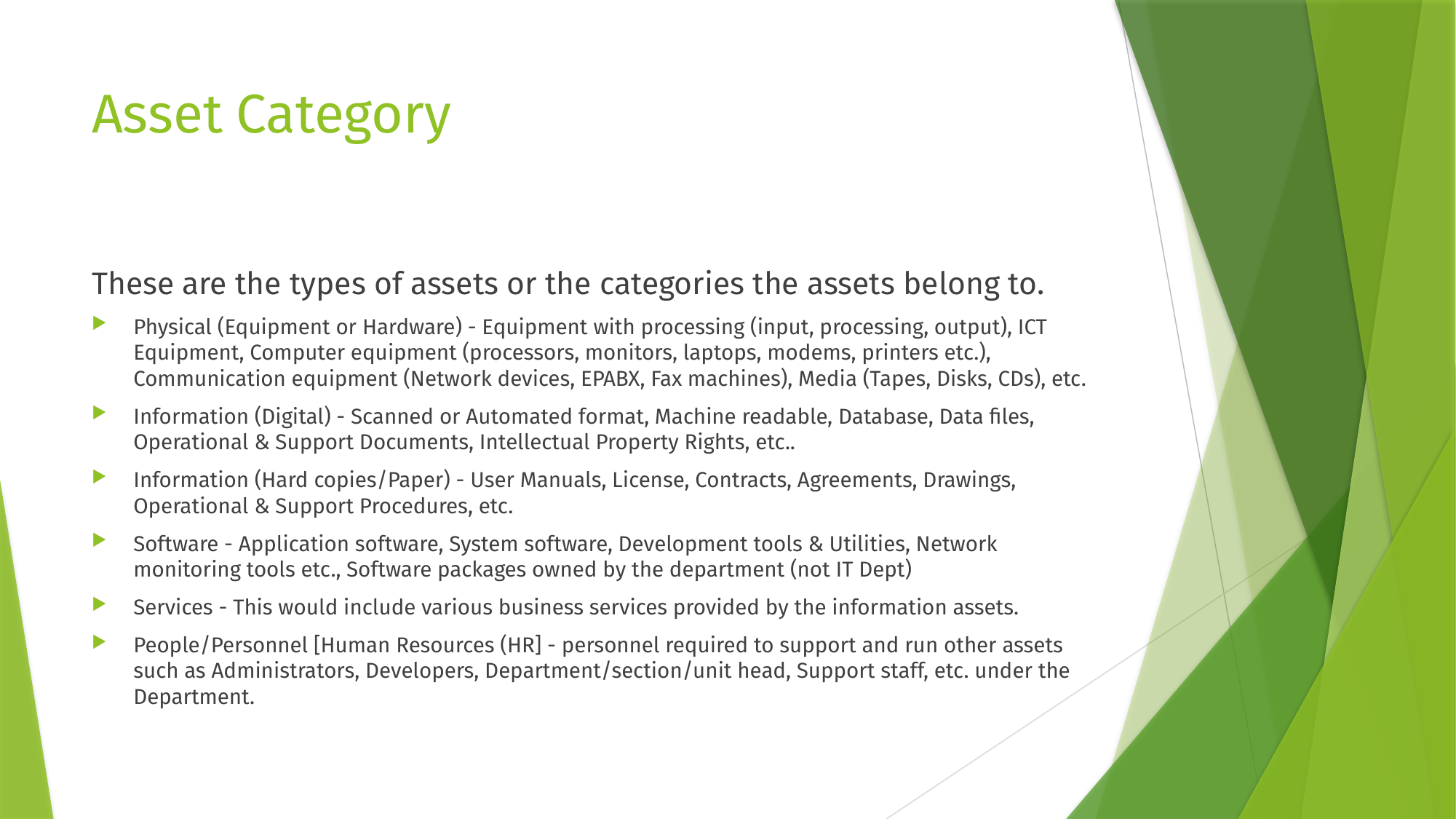

# Asset Category
These are the types of assets or the categories the assets belong to.
Physical (Equipment or Hardware) - Equipment with processing (input, processing, output), ICT Equipment, Computer equipment (processors, monitors, laptops, modems, printers etc.), Communication equipment (Network devices, EPABX, Fax machines), Media (Tapes, Disks, CDs), etc.
Information (Digital) - Scanned or Automated format, Machine readable, Database, Data files, Operational & Support Documents, Intellectual Property Rights, etc..
Information (Hard copies/Paper) - User Manuals, License, Contracts, Agreements, Drawings, Operational & Support Procedures, etc.
Software - Application software, System software, Development tools & Utilities, Network monitoring tools etc., Software packages owned by the department (not IT Dept)
Services - This would include various business services provided by the information assets.
People/Personnel [Human Resources (HR] - personnel required to support and run other assets such as Administrators, Developers, Department/section/unit head, Support staff, etc. under the Department.